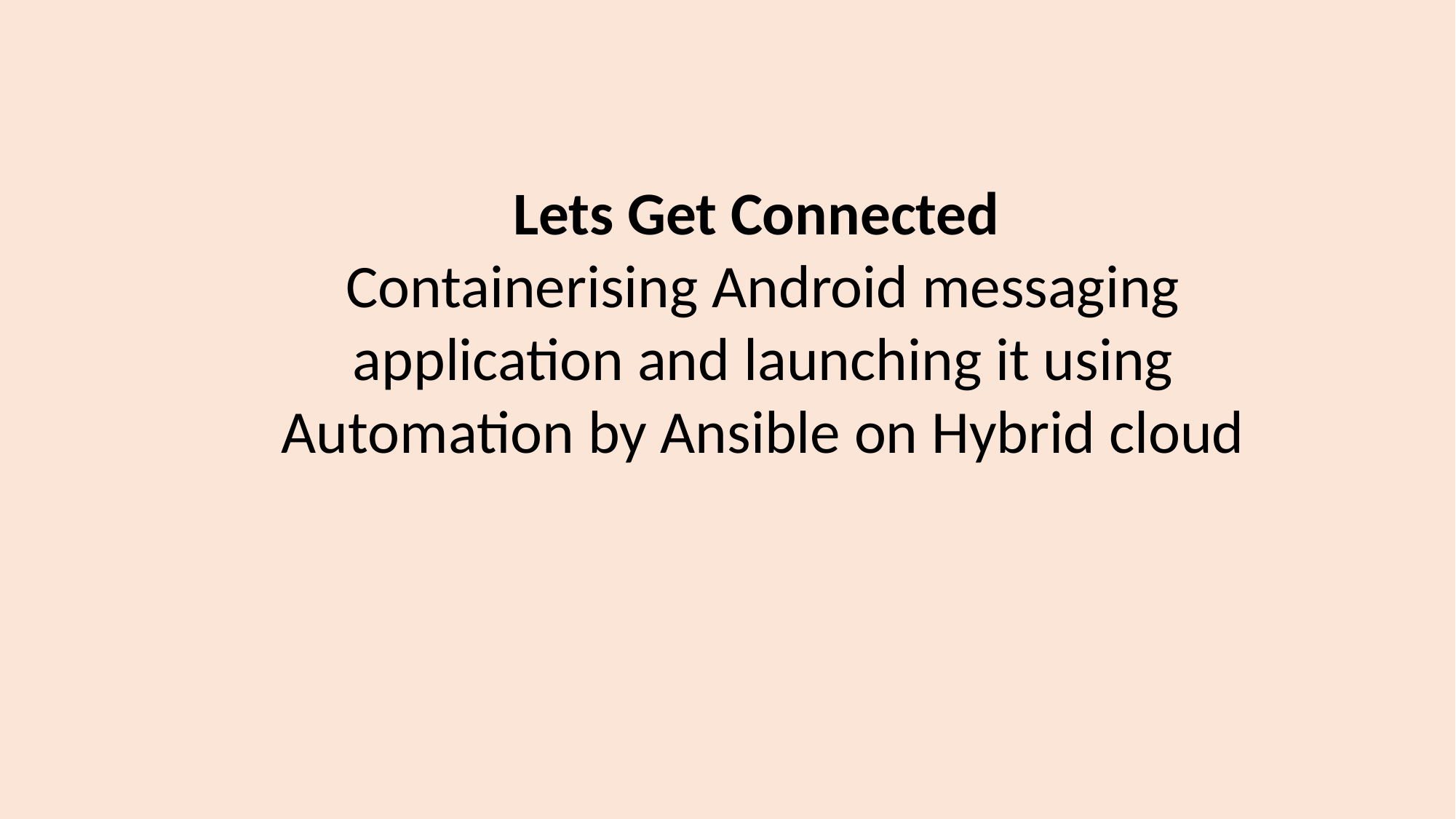

Lets Get Connected
Containerising Android messaging application and launching it using Automation by Ansible on Hybrid cloud